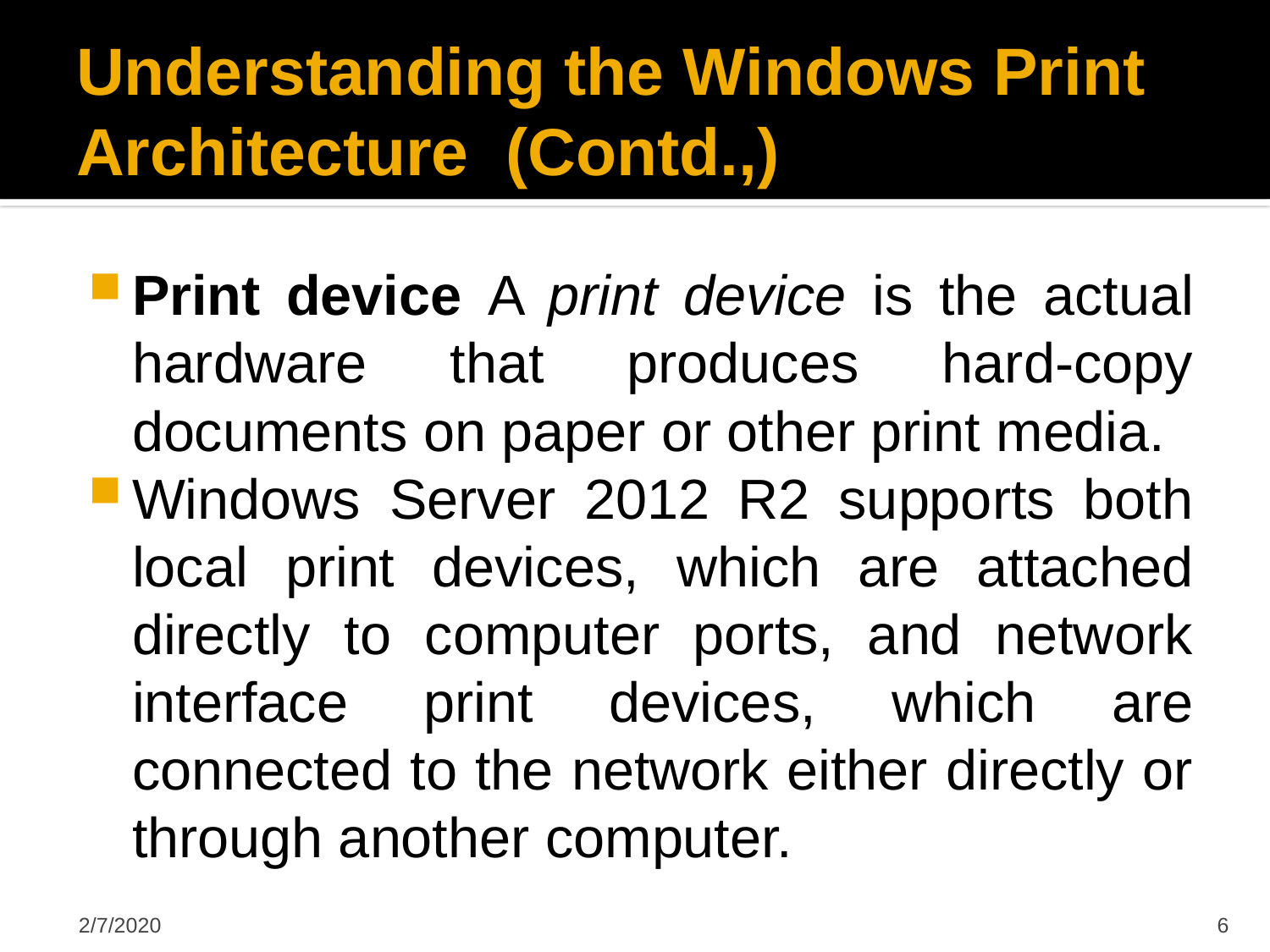

# Understanding the Windows Print Architecture  (Contd.,)
Print device A print device is the actual hardware that produces hard-copy documents on paper or other print media.
Windows Server 2012 R2 supports both local print devices, which are attached directly to computer ports, and network interface print devices, which are connected to the network either directly or through another computer.
2/7/2020
6